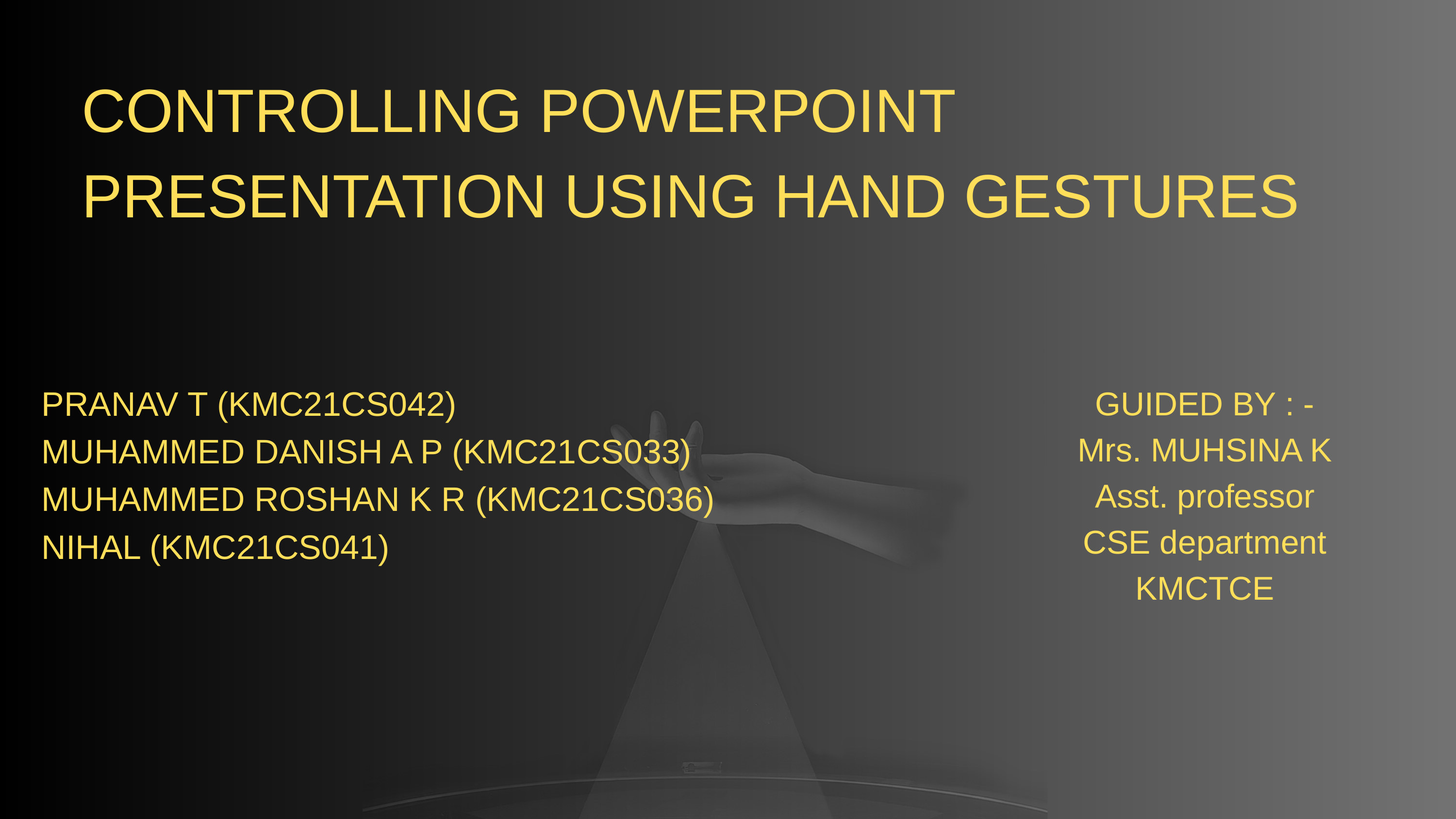

CONTROLLING POWERPOINT PRESENTATION USING HAND GESTURES

PRANAV T (KMC21CS042)
MUHAMMED DANISH A P (KMC21CS033)
MUHAMMED ROSHAN K R (KMC21CS036)
NIHAL (KMC21CS041)
GUIDED BY : -
Mrs. MUHSINA K
Asst. professor
CSE department
KMCTCE